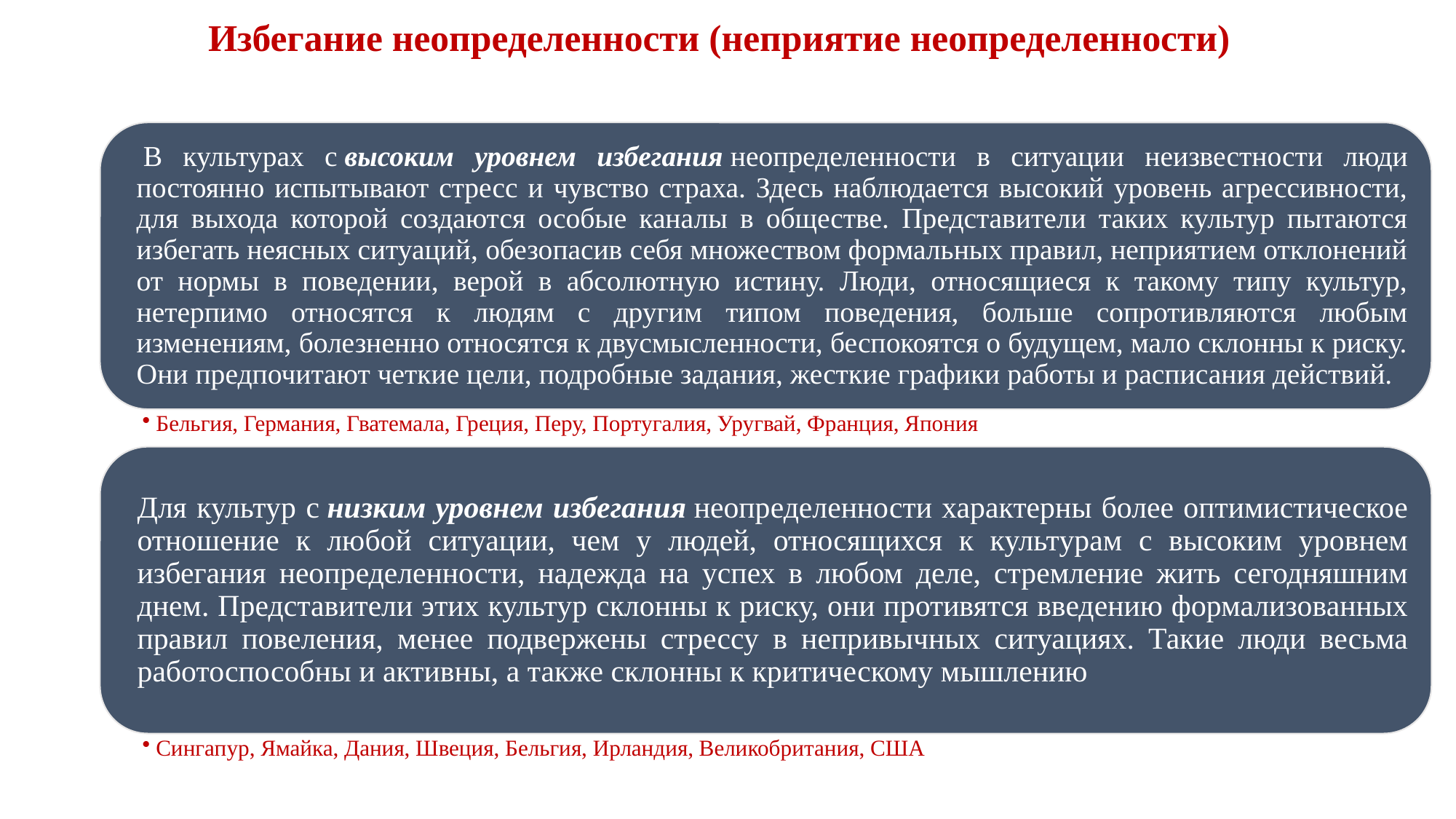

# Избегание неопределенности (неприятие неопределенности)
 В культурах с высоким уровнем избегания неопределенности в ситуации неизвестности люди постоянно испытывают стресс и чувство страха. Здесь наблюдается высокий уровень агрессивности, для выхода которой создаются особые каналы в обществе. Представители таких культур пытаются избегать неясных ситуаций, обезопасив себя множеством формальных правил, неприятием отклонений от нормы в поведении, верой в абсолютную истину. Люди, относящиеся к такому типу культур, нетерпимо относятся к людям с другим типом поведения, больше сопротивляются любым изменениям, болезненно относятся к двусмысленности, беспокоятся о будущем, мало склонны к риску. Они предпочитают четкие цели, подробные задания, жесткие графики работы и расписания действий.
Бельгия, Германия, Гватемала, Греция, Перу, Португалия, Уругвай, Франция, Япония
Для культур с низким уровнем избегания неопределенности характерны более оптимистическое отношение к любой ситуации, чем у людей, относящихся к культурам с высоким уровнем избегания неопределенности, надежда на успех в любом деле, стремление жить сегодняшним днем. Представители этих культур склонны к риску, они противятся введению формализованных правил повеления, менее подвержены стрессу в непривычных ситуациях. Такие люди весьма работоспособны и активны, а также склонны к критическому мышлению
Сингапур, Ямайка, Дания, Швеция, Бельгия, Ирландия, Великобритания, США